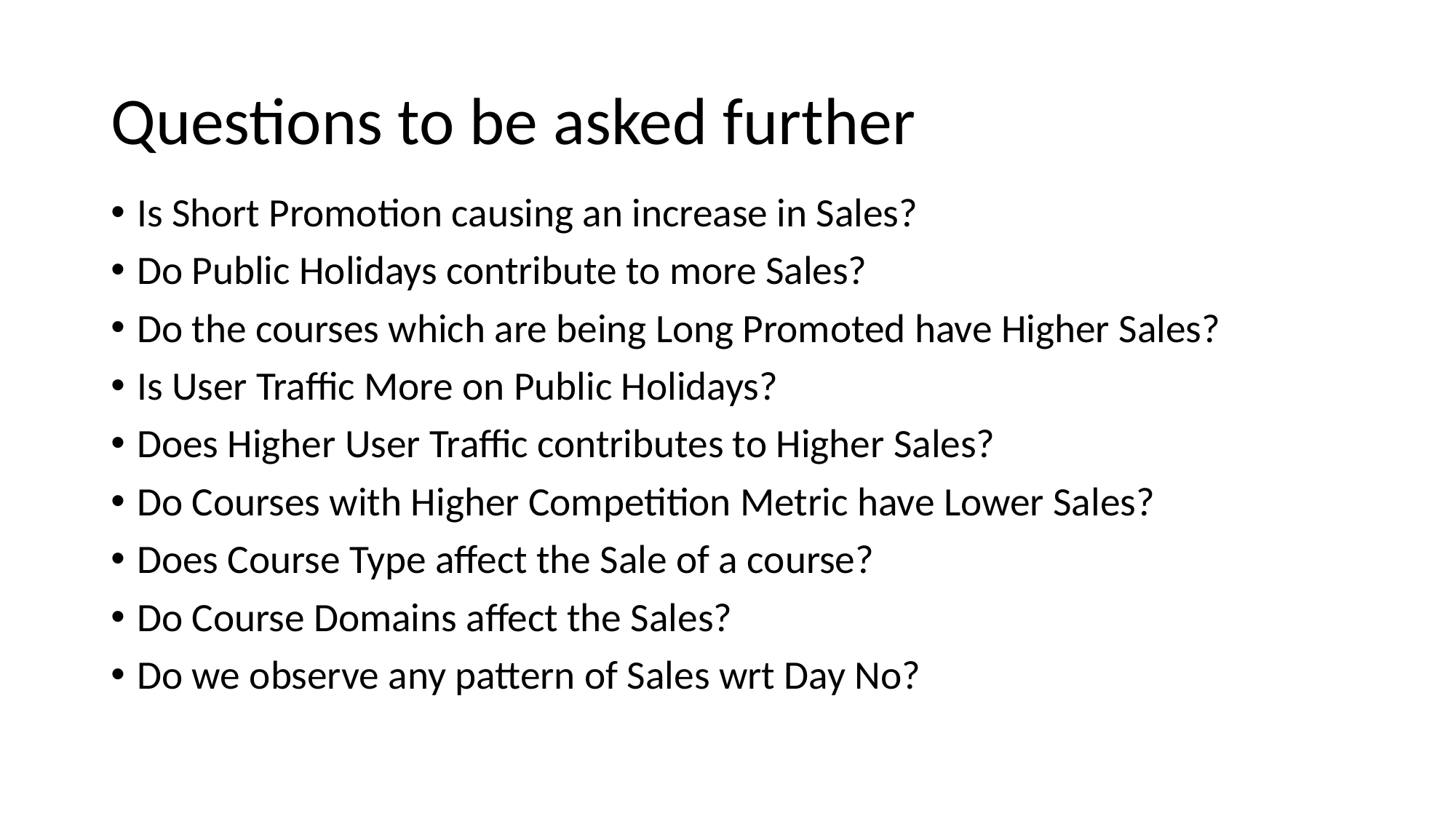

# Questions to be asked further
Is Short Promotion causing an increase in Sales?
Do Public Holidays contribute to more Sales?
Do the courses which are being Long Promoted have Higher Sales?
Is User Traffic More on Public Holidays?
Does Higher User Traffic contributes to Higher Sales?
Do Courses with Higher Competition Metric have Lower Sales?
Does Course Type affect the Sale of a course?
Do Course Domains affect the Sales?
Do we observe any pattern of Sales wrt Day No?